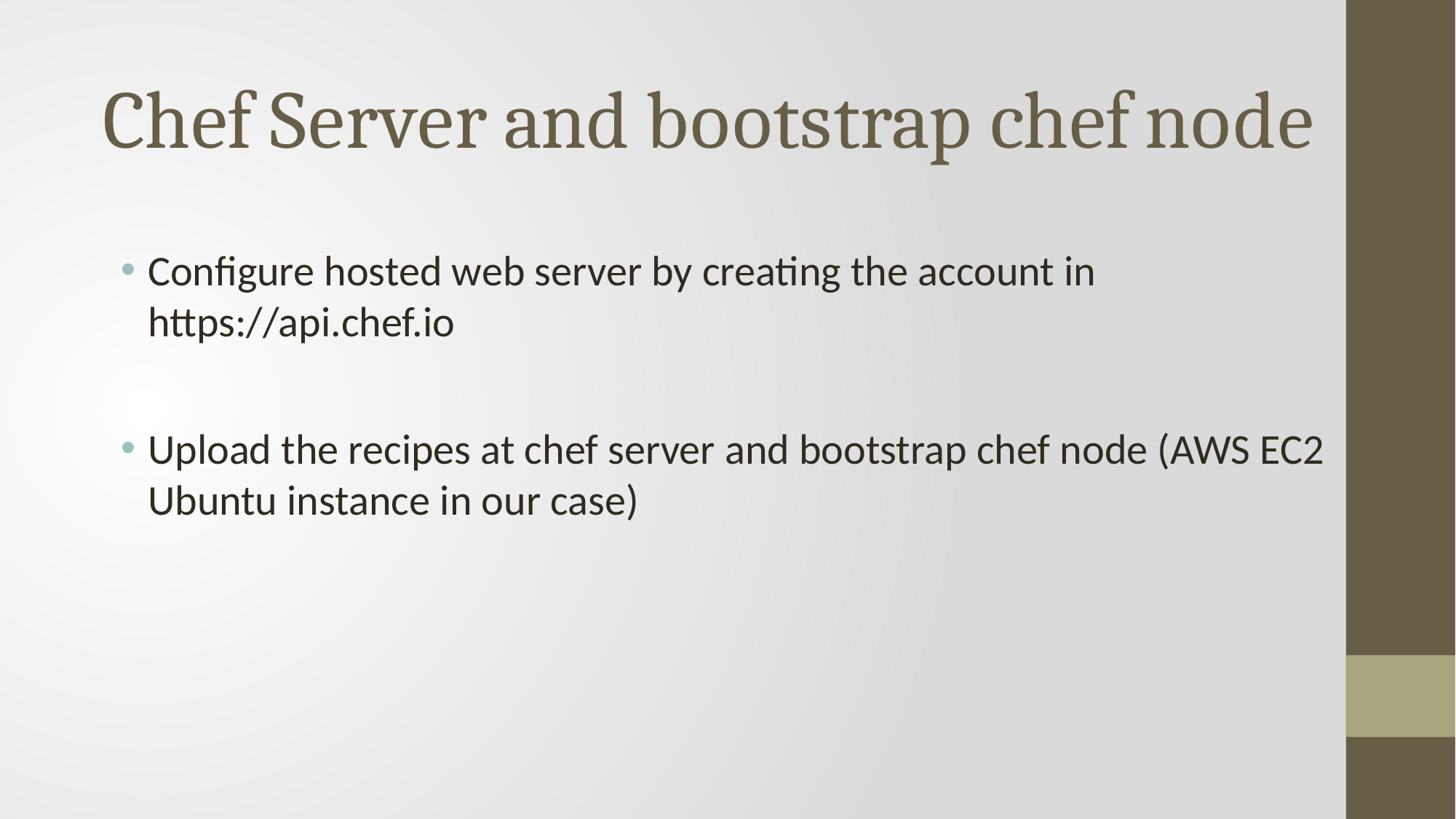

# Chef Server and bootstrap chef node
Configure hosted web server by creating the account in https://api.chef.io

Upload the recipes at chef server and bootstrap chef node (AWS EC2 Ubuntu instance in our case)